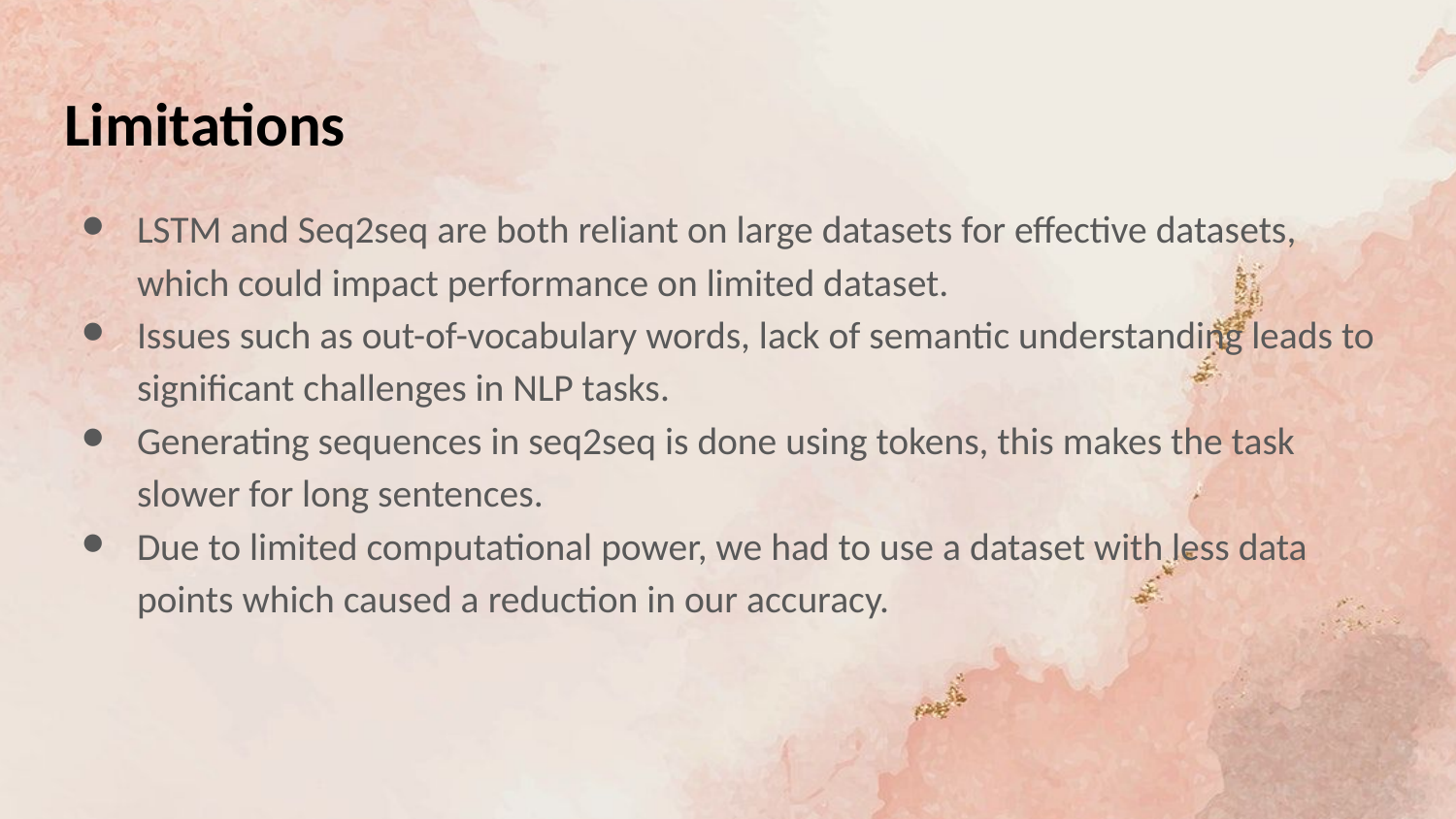

# Limitations
LSTM and Seq2seq are both reliant on large datasets for effective datasets, which could impact performance on limited dataset.
Issues such as out-of-vocabulary words, lack of semantic understanding leads to significant challenges in NLP tasks.
Generating sequences in seq2seq is done using tokens, this makes the task slower for long sentences.
Due to limited computational power, we had to use a dataset with less data points which caused a reduction in our accuracy.